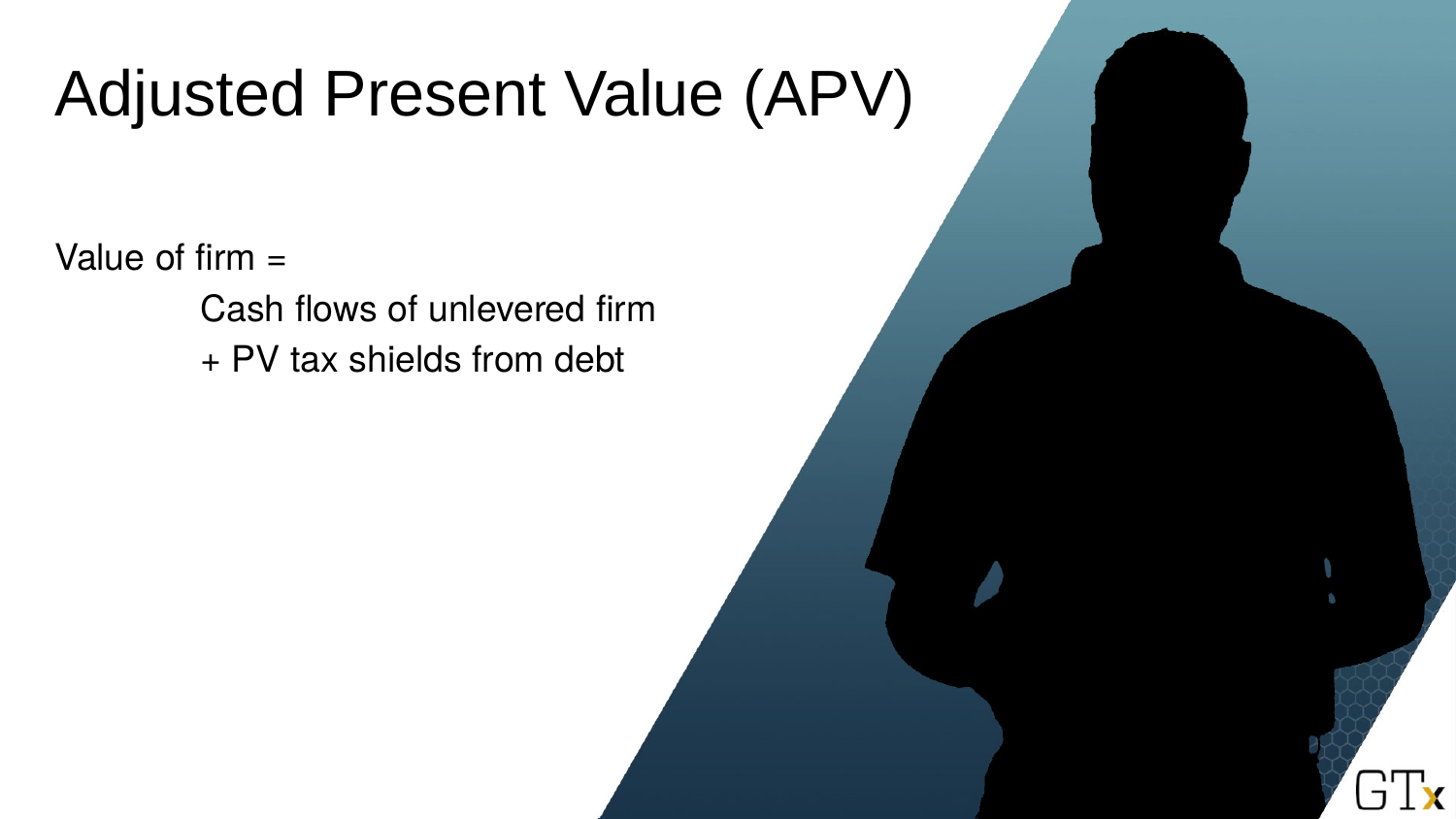

# Adjusted Present Value (APV)
Value of firm =
	Cash flows of unlevered firm
	+ PV tax shields from debt